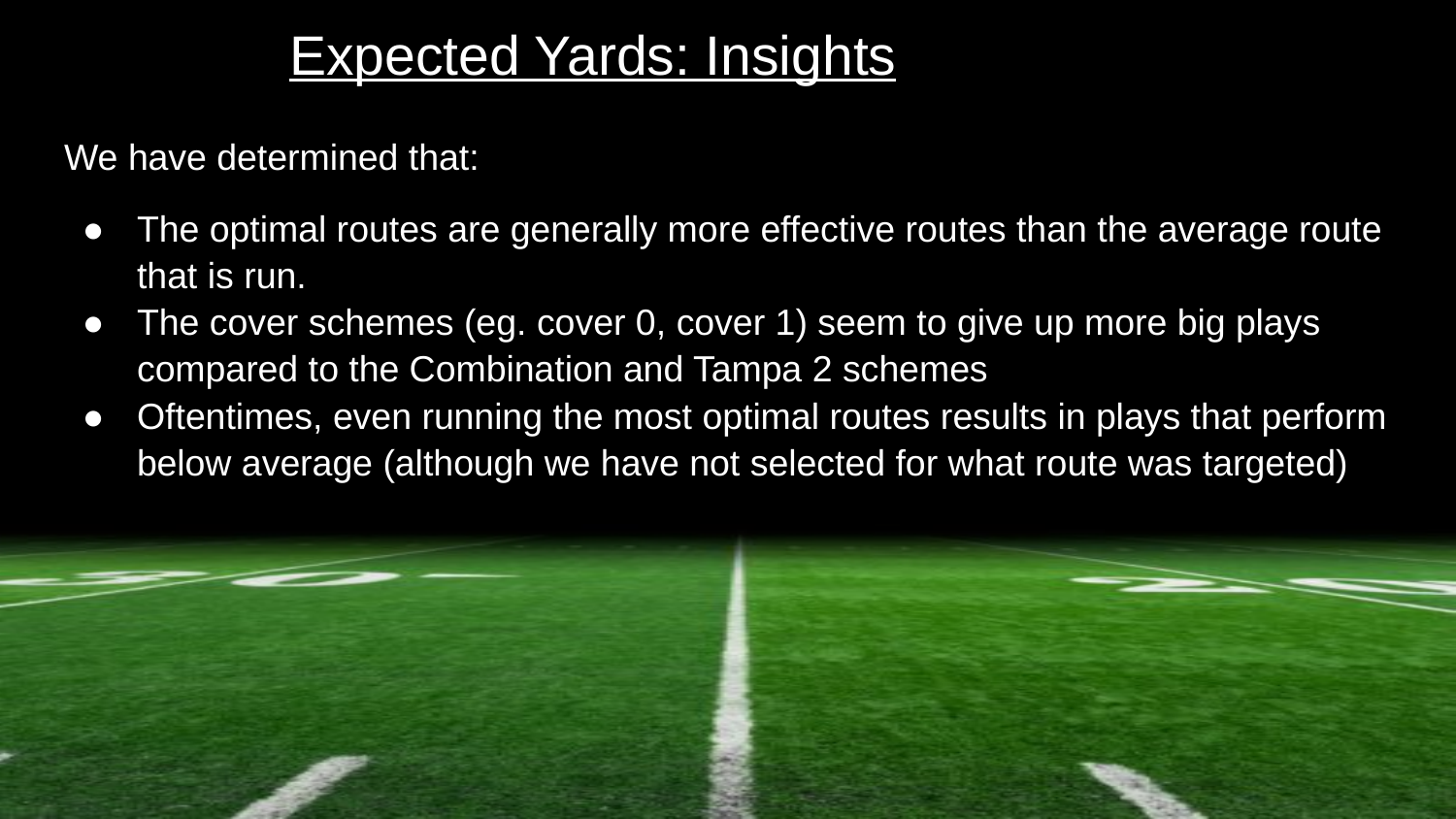

# Expected Yards: Insights
We have determined that:
The optimal routes are generally more effective routes than the average route that is run.
The cover schemes (eg. cover 0, cover 1) seem to give up more big plays compared to the Combination and Tampa 2 schemes
Oftentimes, even running the most optimal routes results in plays that perform below average (although we have not selected for what route was targeted)